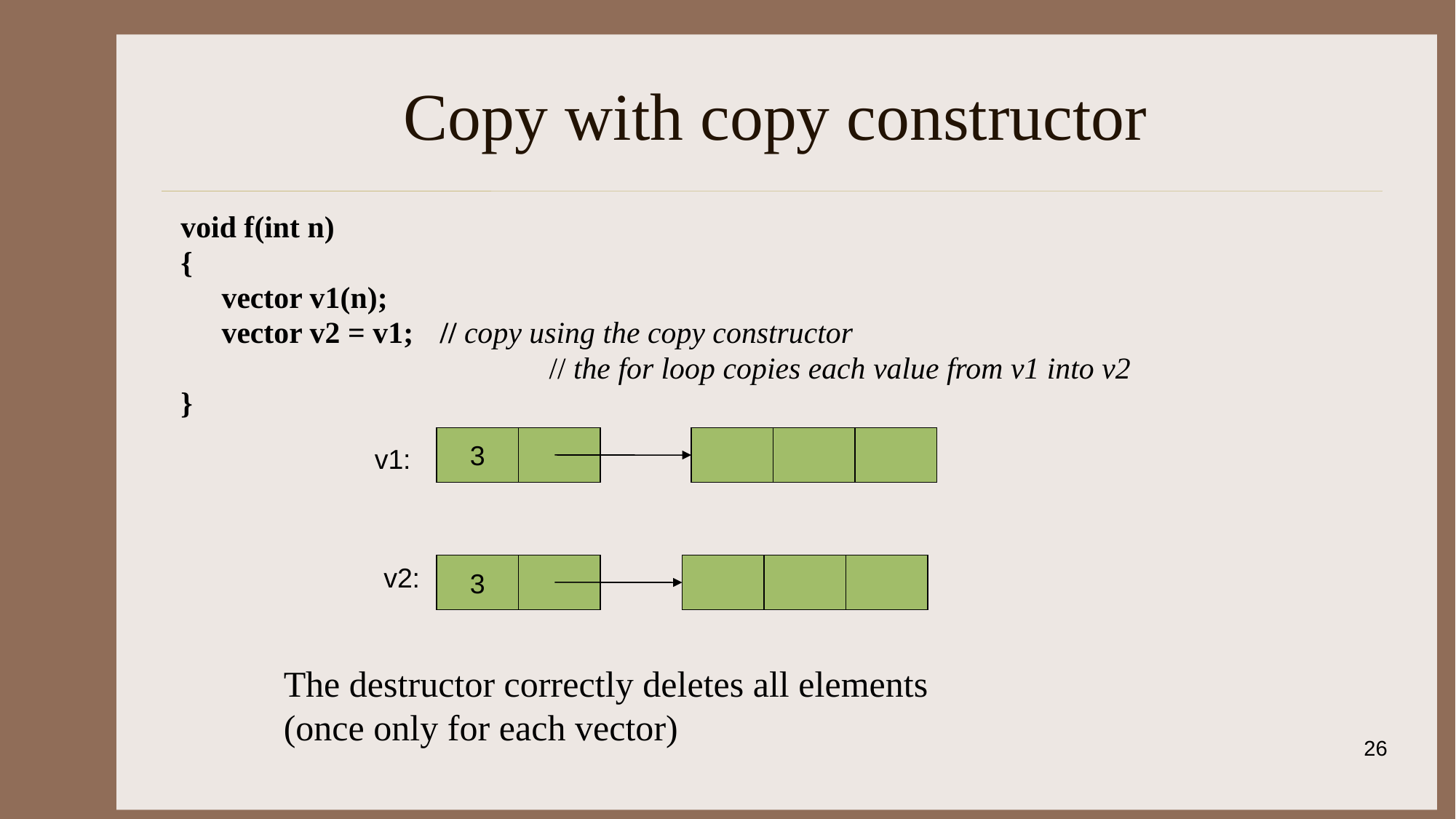

# Copy with copy constructor
void f(int n)
{
	vector v1(n);
	vector v2 = v1;	// copy using the copy constructor
				// the for loop copies each value from v1 into v2
}

3

v1:

3

v2:

The destructor correctly deletes all elements
(once only for each vector)
26